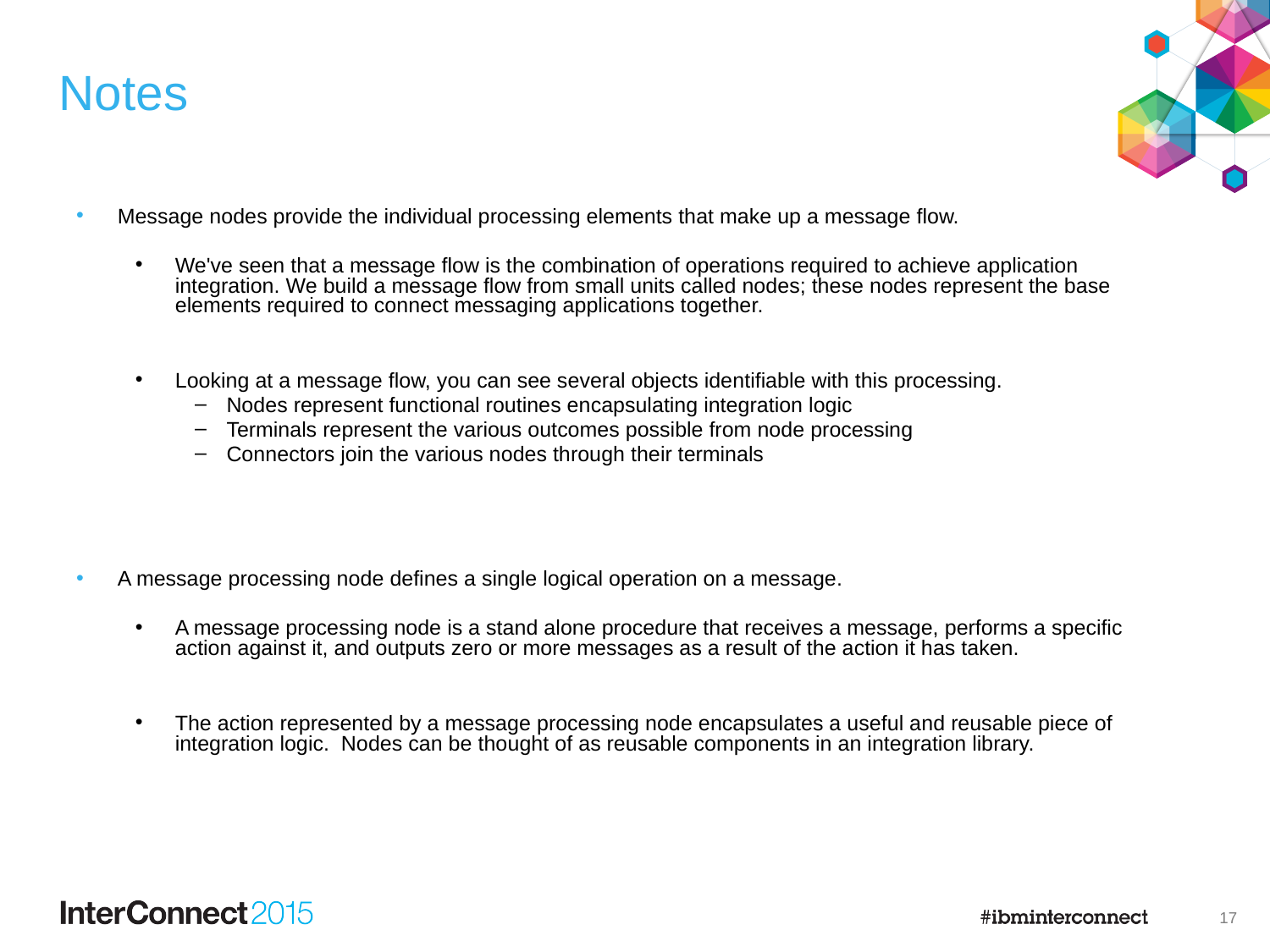

# Notes
Message nodes provide the individual processing elements that make up a message flow.

We've seen that a message flow is the combination of operations required to achieve application integration. We build a message flow from small units called nodes; these nodes represent the base elements required to connect messaging applications together.

Looking at a message flow, you can see several objects identifiable with this processing.
Nodes represent functional routines encapsulating integration logic
Terminals represent the various outcomes possible from node processing
Connectors join the various nodes through their terminals

A message processing node defines a single logical operation on a message.

A message processing node is a stand alone procedure that receives a message, performs a specific action against it, and outputs zero or more messages as a result of the action it has taken.

The action represented by a message processing node encapsulates a useful and reusable piece of integration logic.  Nodes can be thought of as reusable components in an integration library.

17